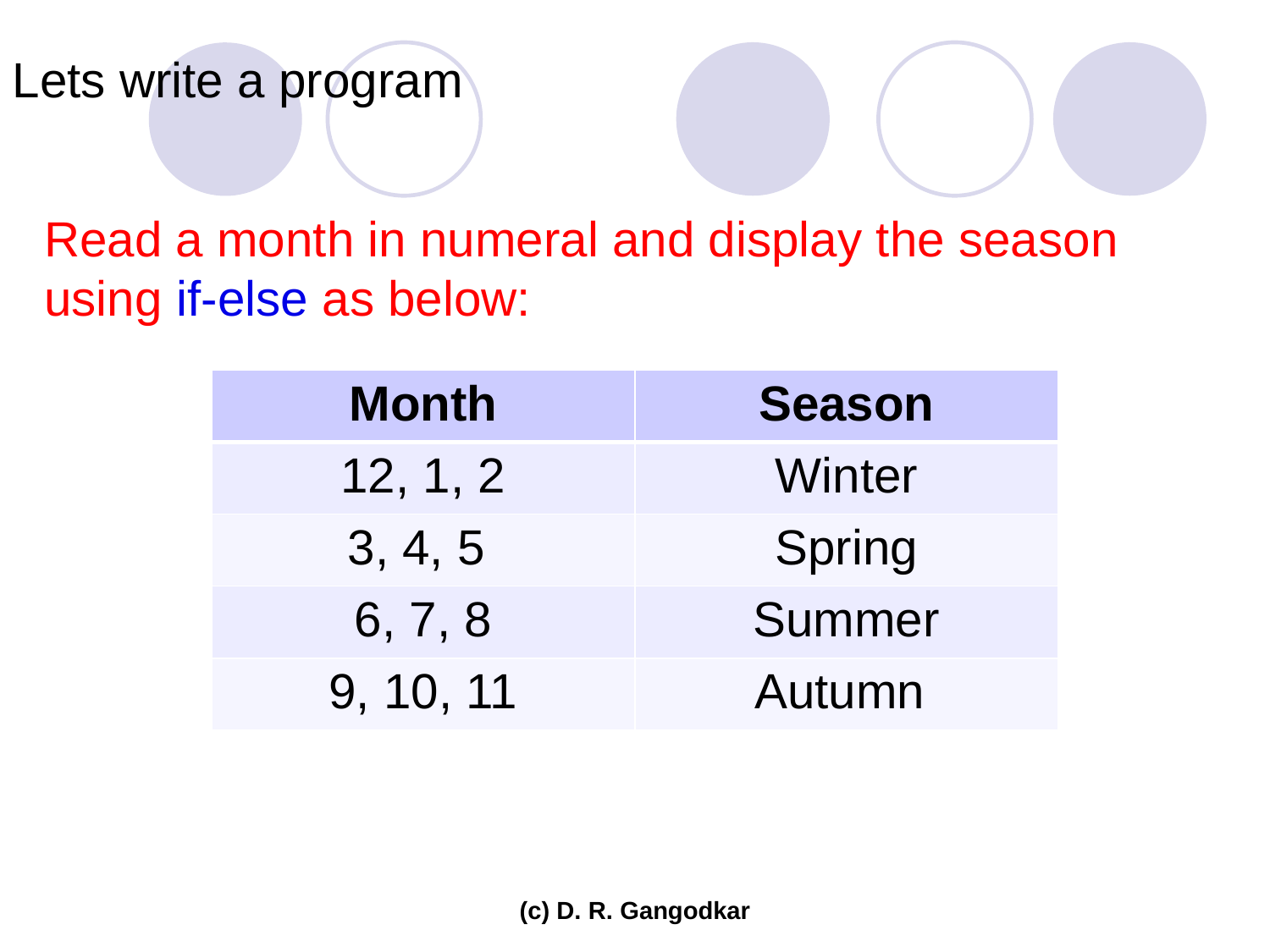

Lets write a program
Read a month in numeral and display the season using if-else as below:
| Month | Season |
| --- | --- |
| 12, 1, 2 | Winter |
| 3, 4, 5 | Spring |
| 6, 7, 8 | Summer |
| 9, 10, 11 | Autumn |
(c) D. R. Gangodkar